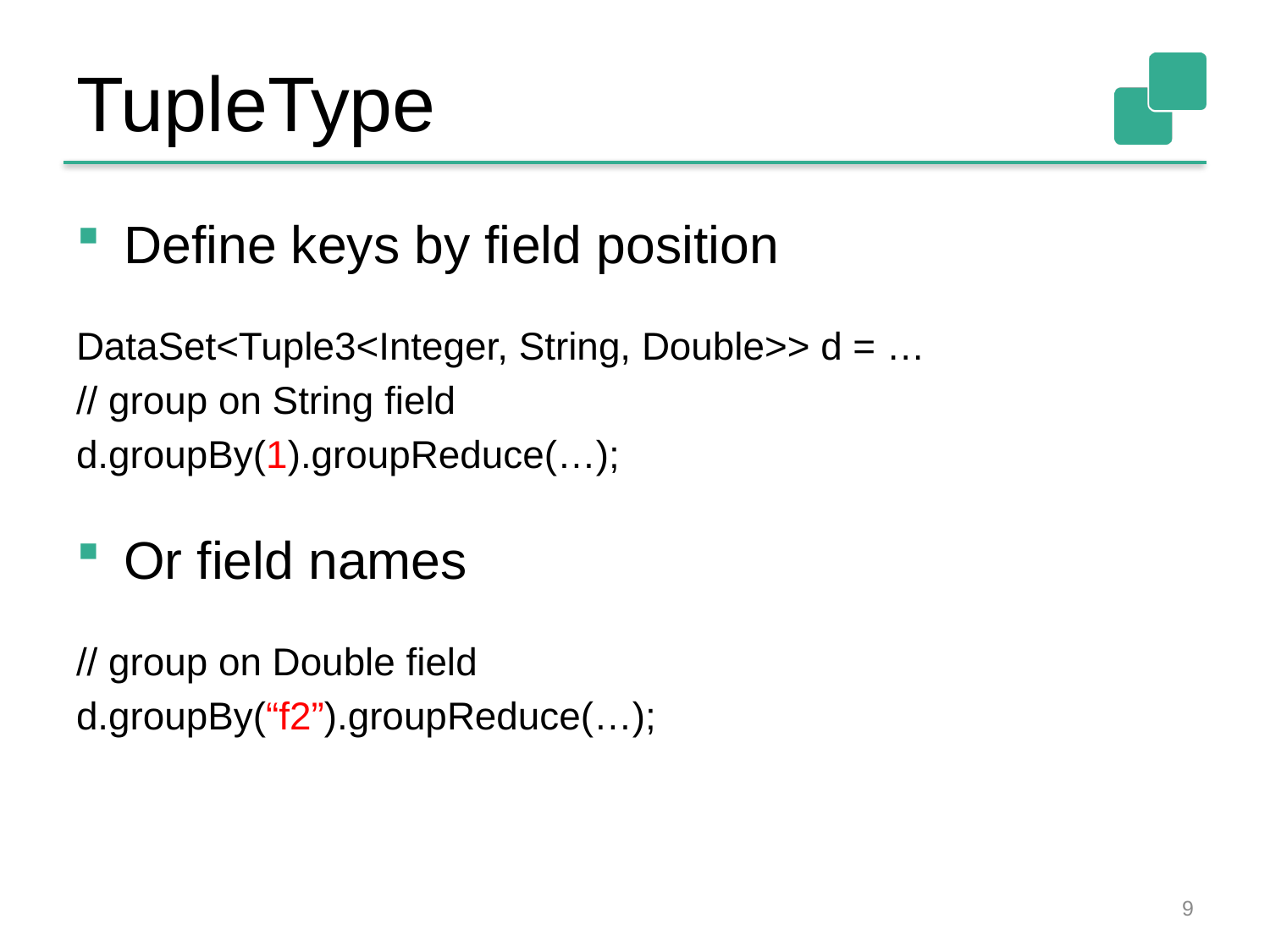

# TupleType
Define keys by field position

DataSet<Tuple3<Integer, String, Double>> d = …
// group on String field
d.groupBy(1).groupReduce(…);

Or field names

// group on Double field
d.groupBy(“f2”).groupReduce(…);

9